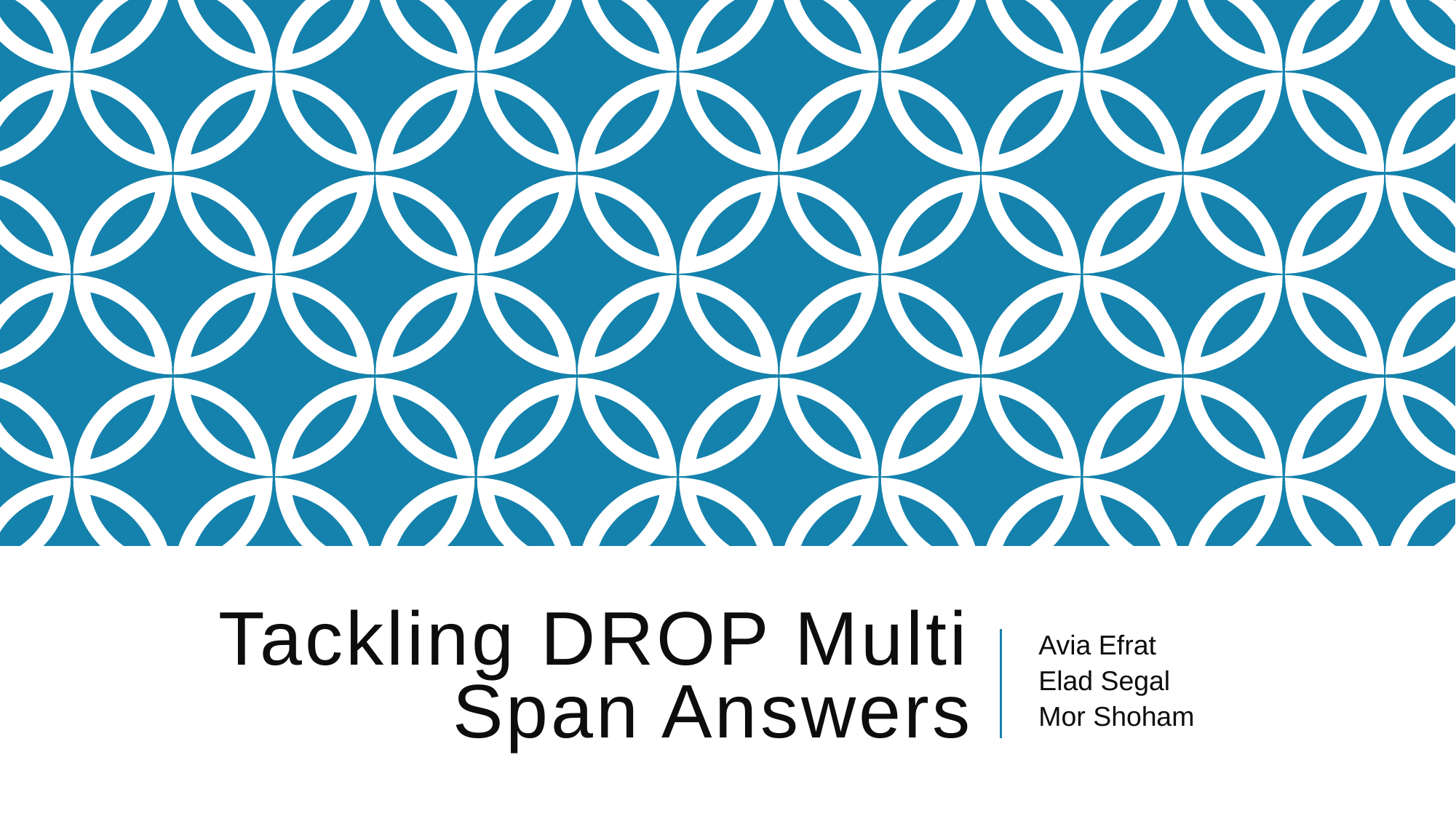

# Tackling DROP Multi Span Answers
Avia Efrat
Elad Segal
Mor Shoham